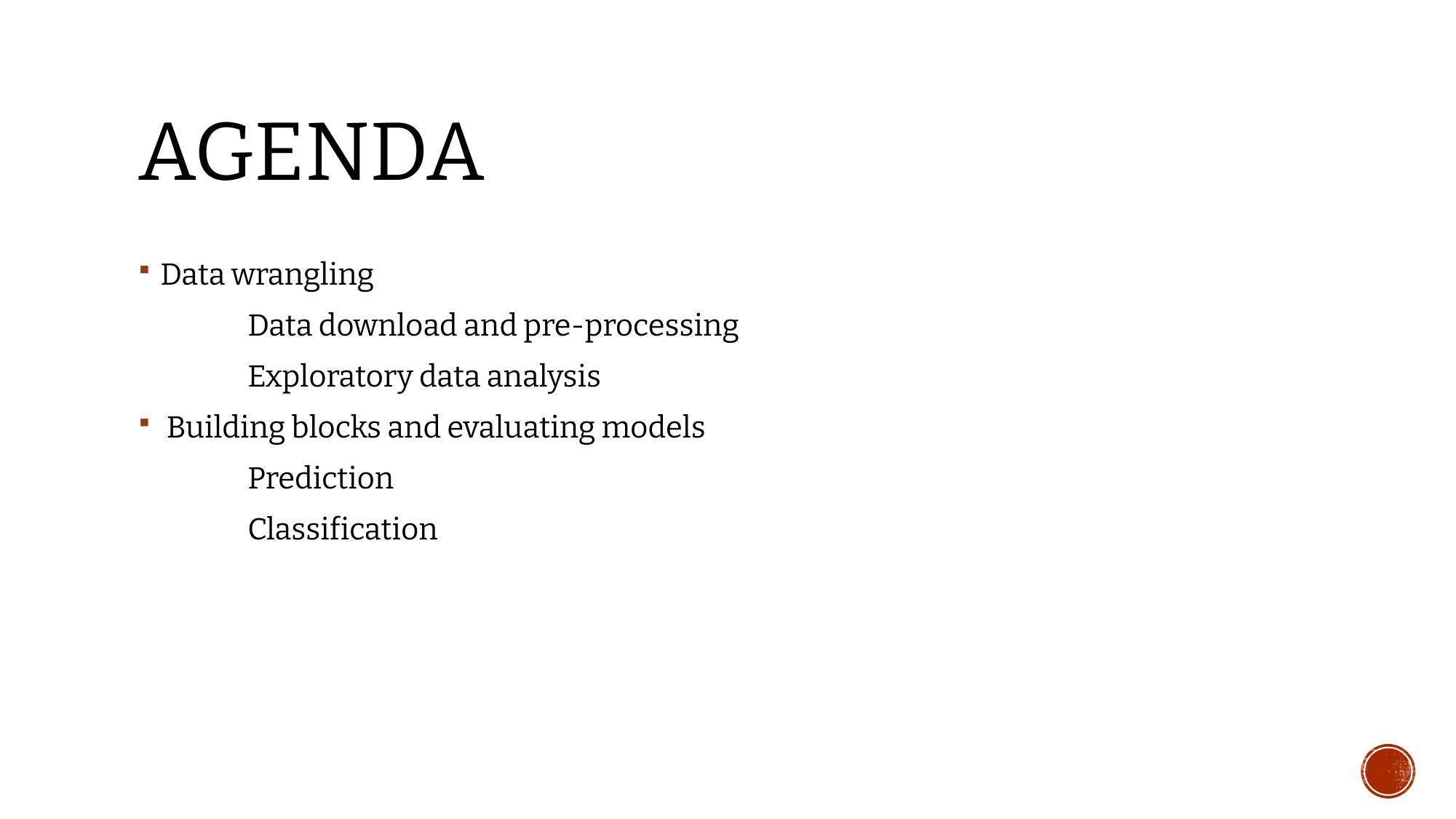

# Agenda
Data wrangling
	Data download and pre-processing
	Exploratory data analysis
 Building blocks and evaluating models
	Prediction
	Classification